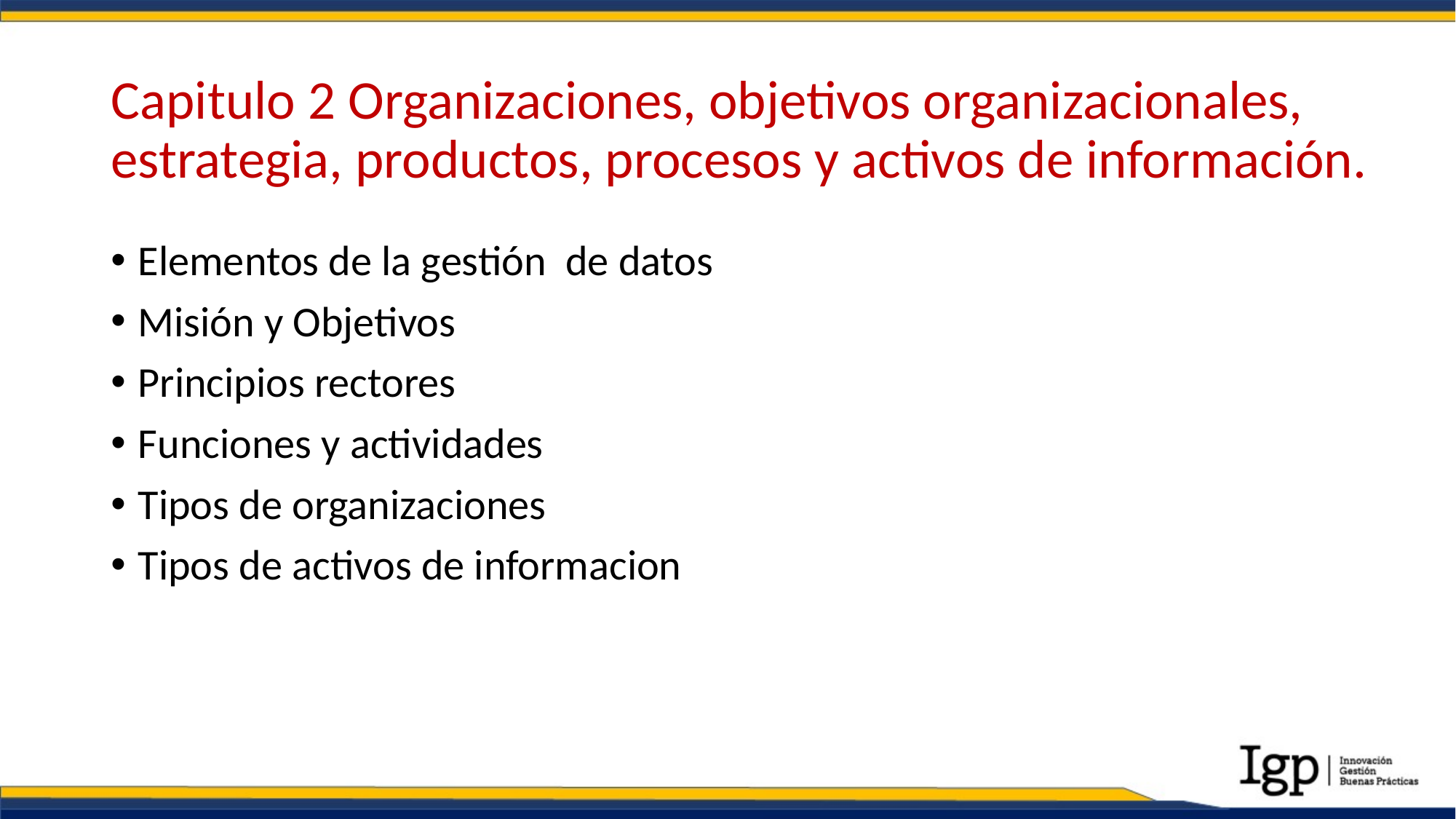

# Capitulo 2 Organizaciones, objetivos organizacionales, estrategia, productos, procesos y activos de información.
Elementos de la gestión  de datos
Misión y Objetivos
Principios rectores
Funciones y actividades
Tipos de organizaciones
Tipos de activos de informacion